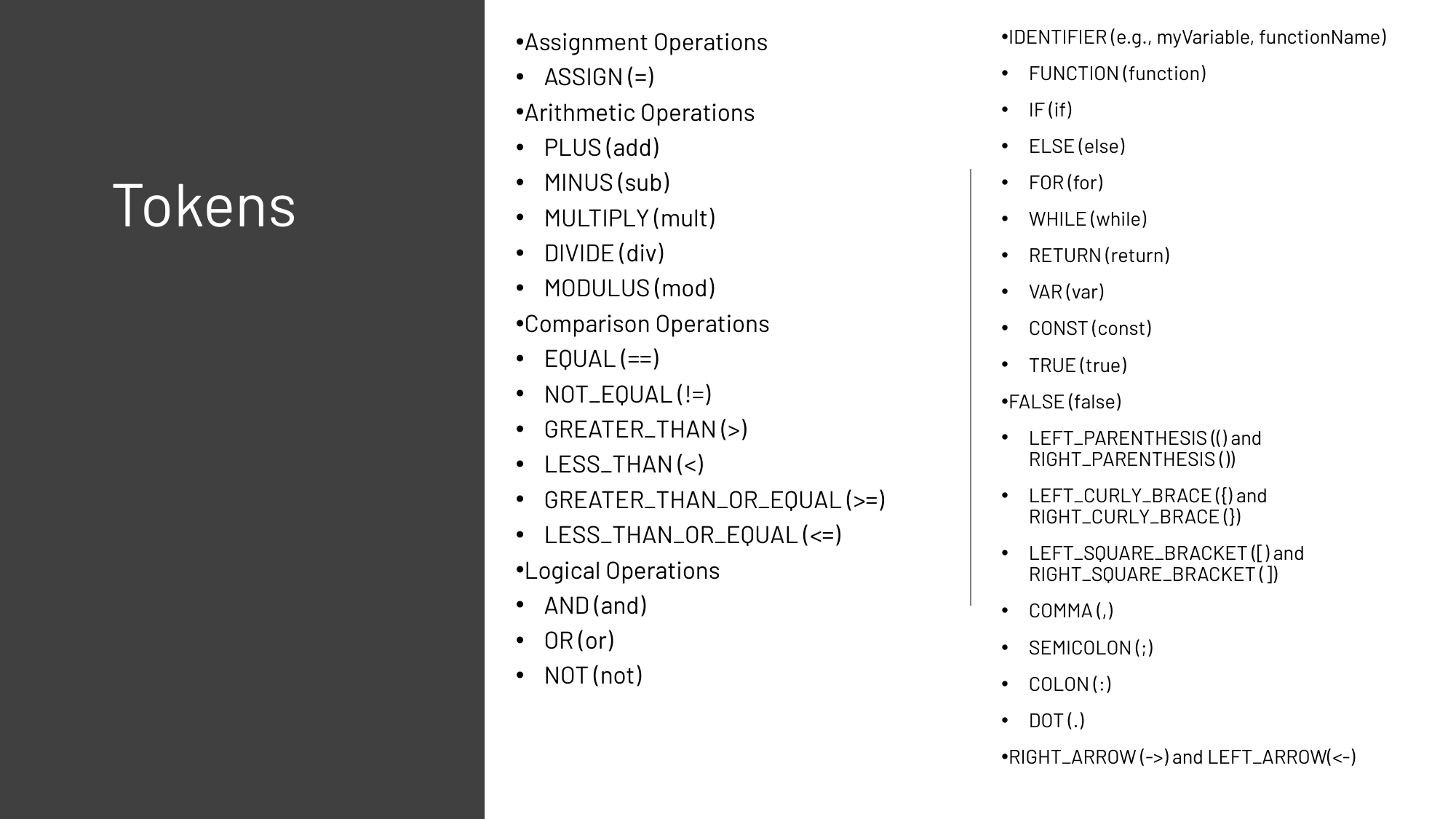

IDENTIFIER (e.g., myVariable, functionName)
FUNCTION (function)
IF (if)
ELSE (else)
FOR (for)
WHILE (while)
RETURN (return)
VAR (var)
CONST (const)
TRUE (true)
FALSE (false)
LEFT_PARENTHESIS (() and RIGHT_PARENTHESIS ())
LEFT_CURLY_BRACE ({) and RIGHT_CURLY_BRACE (})
LEFT_SQUARE_BRACKET ([) and RIGHT_SQUARE_BRACKET (])
COMMA (,)
SEMICOLON (;)
COLON (:)
DOT (.)
RIGHT_ARROW (->) and LEFT_ARROW(<-)

Assignment Operations
    ASSIGN (=)
Arithmetic Operations
    PLUS (add)
    MINUS (sub)
    MULTIPLY (mult)
    DIVIDE (div)
    MODULUS (mod)
Comparison Operations
    EQUAL (==)
    NOT_EQUAL (!=)
    GREATER_THAN (>)
    LESS_THAN (<)
    GREATER_THAN_OR_EQUAL (>=)
    LESS_THAN_OR_EQUAL (<=)
Logical Operations
    AND (and)
    OR (or)
    NOT (not)
# Tokens